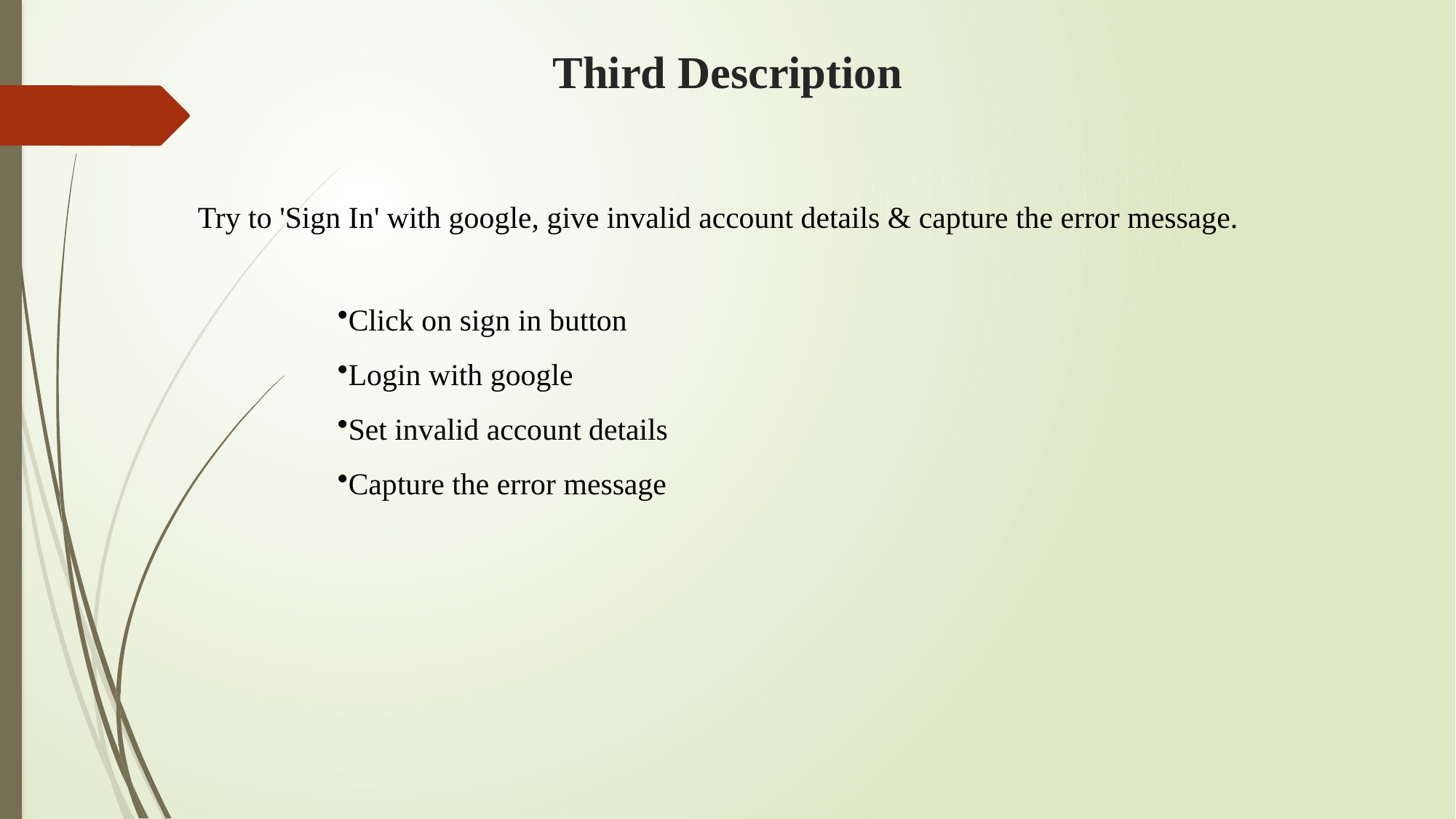

# Third Description
 Try to 'Sign In' with google, give invalid account details & capture the error message.
Click on sign in button
Login with google
Set invalid account details
Capture the error message